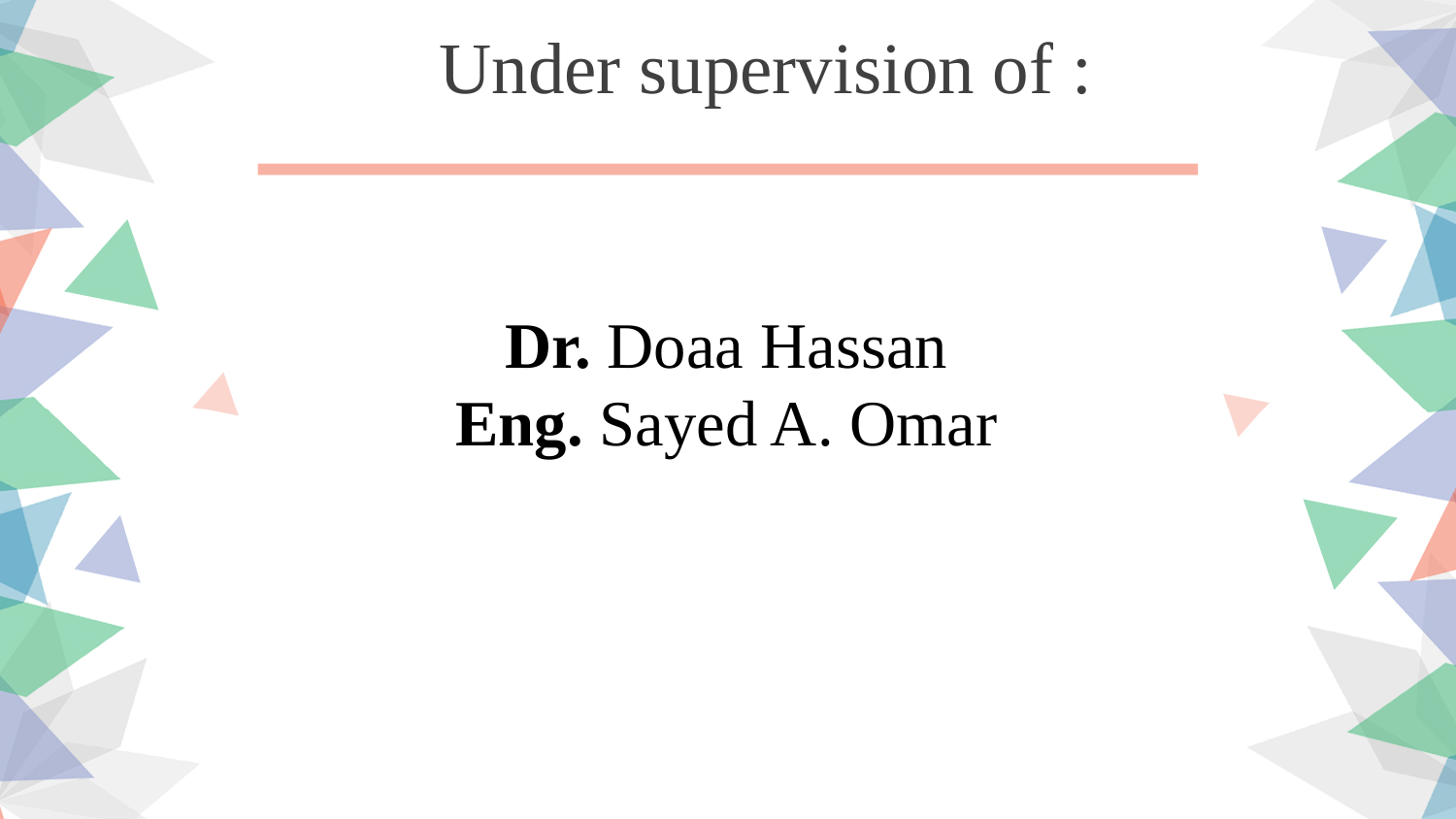

Under supervision of :

Dr. Doaa Hassan
Eng. Sayed A. Omar